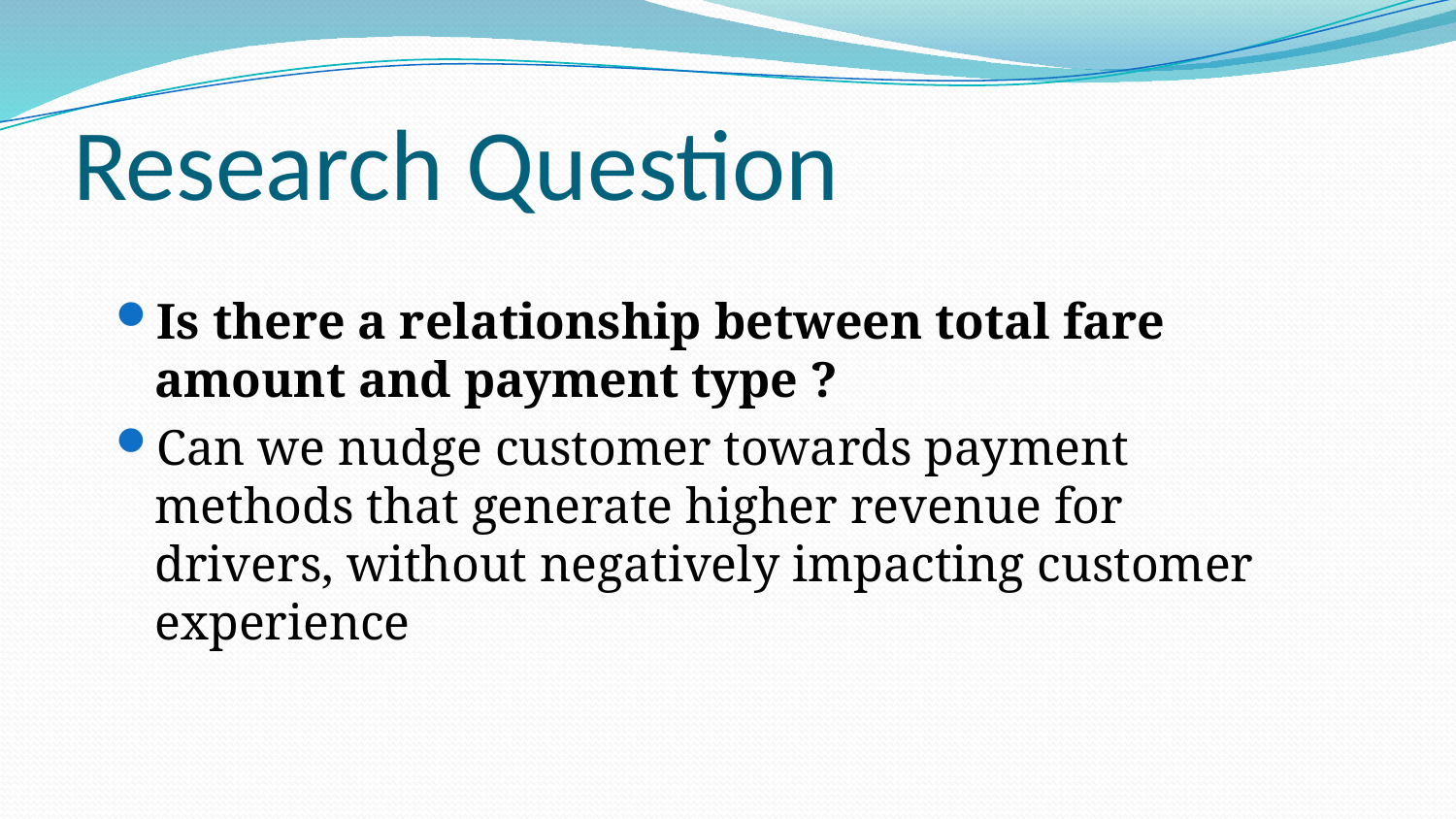

# Research Question
Is there a relationship between total fare amount and payment type ?
Can we nudge customer towards payment methods that generate higher revenue for drivers, without negatively impacting customer experience